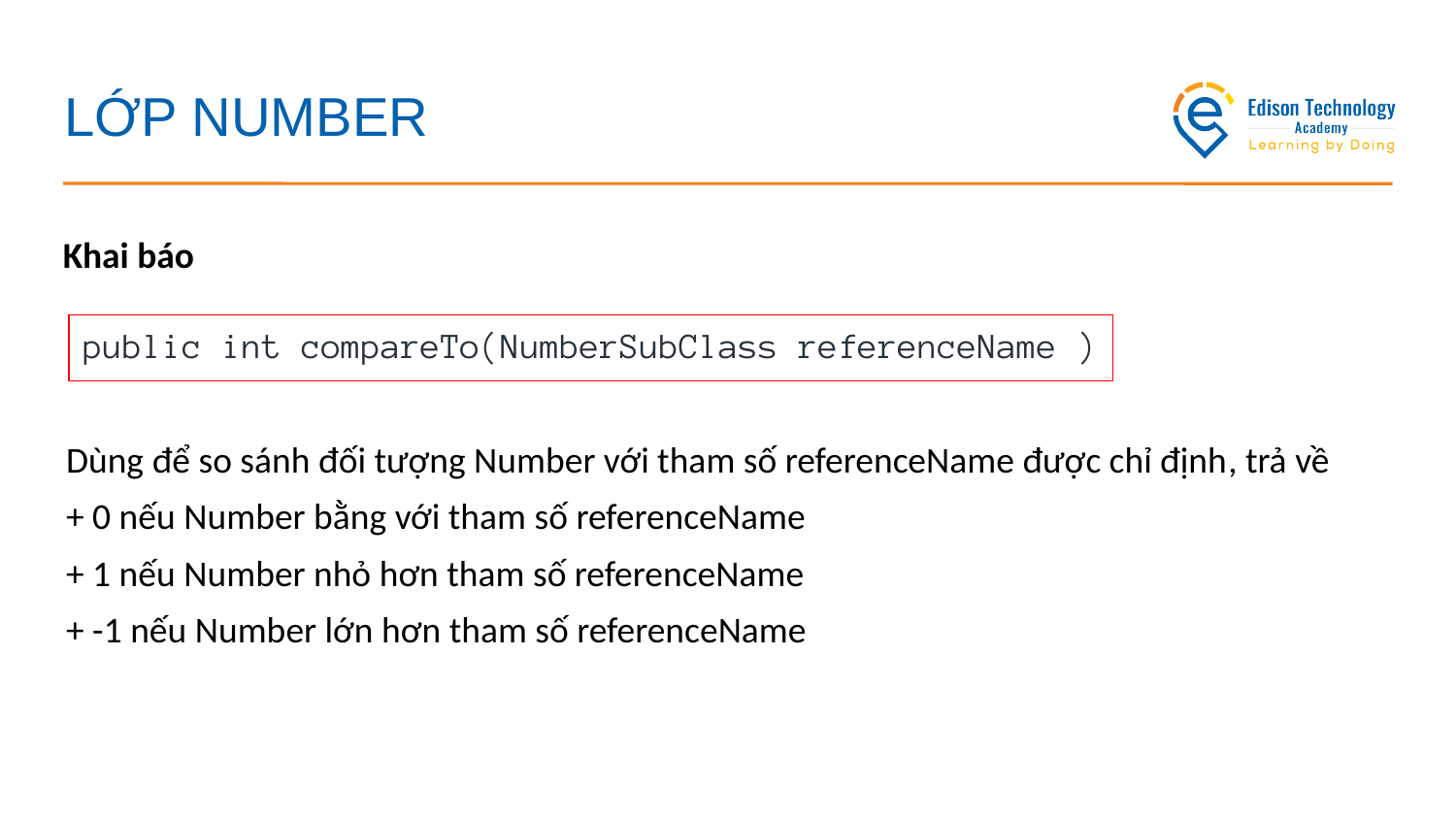

# LỚP NUMBER
Khai báo
public int compareTo(NumberSubClass referenceName )
Dùng để so sánh đối tượng Number với tham số referenceName được chỉ định, trả về
+ 0 nếu Number bằng với tham số referenceName
+ 1 nếu Number nhỏ hơn tham số referenceName
+ -1 nếu Number lớn hơn tham số referenceName